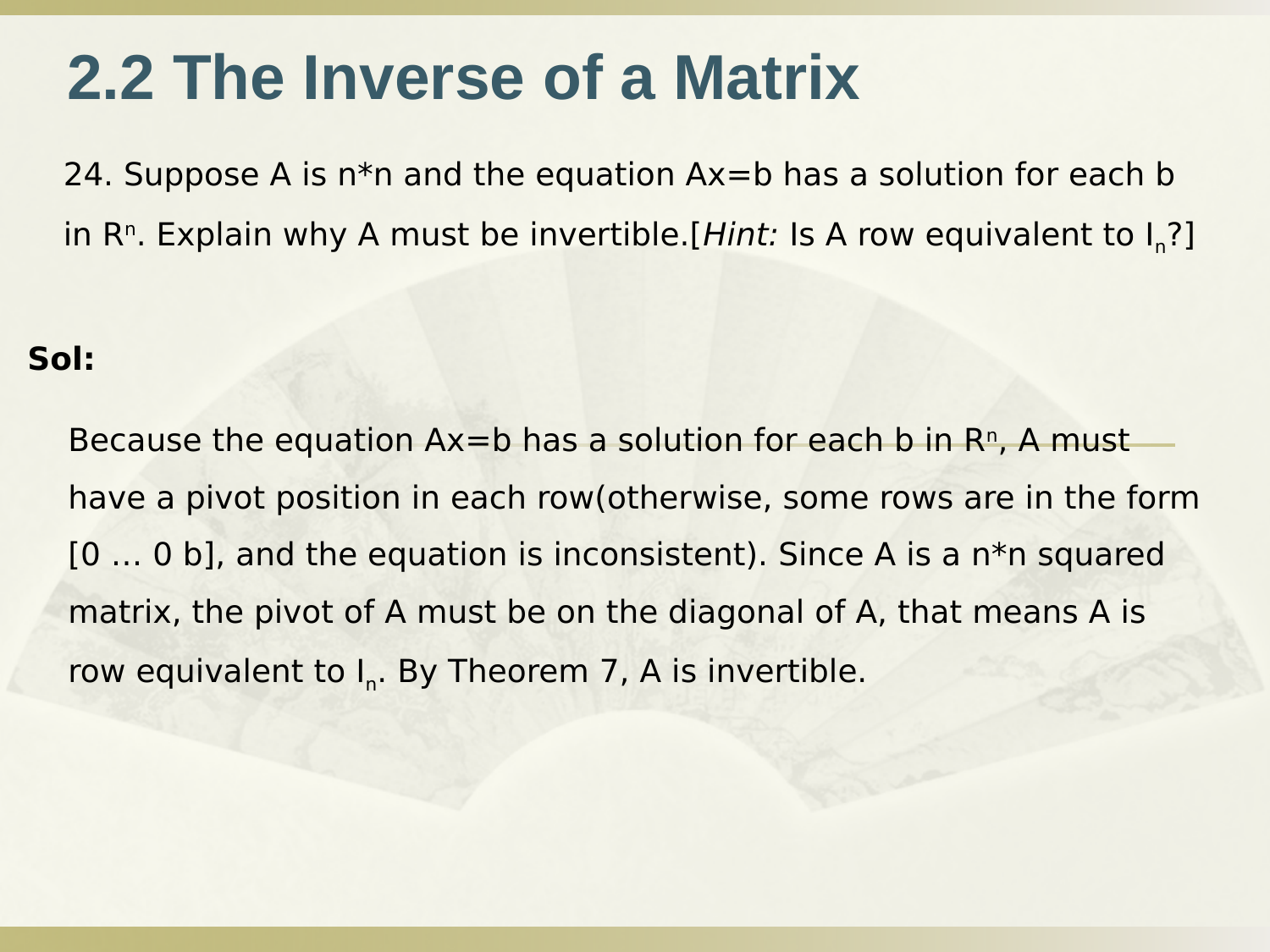

2.2 The Inverse of a Matrix
24. Suppose A is n*n and the equation Ax=b has a solution for each b in Rn. Explain why A must be invertible.[Hint: Is A row equivalent to In?]
Sol:
Because the equation Ax=b has a solution for each b in Rn, A must have a pivot position in each row(otherwise, some rows are in the form  [0 … 0 b], and the equation is inconsistent). Since A is a n*n squared matrix, the pivot of A must be on the diagonal of A, that means A is row equivalent to In. By Theorem 7, A is invertible.